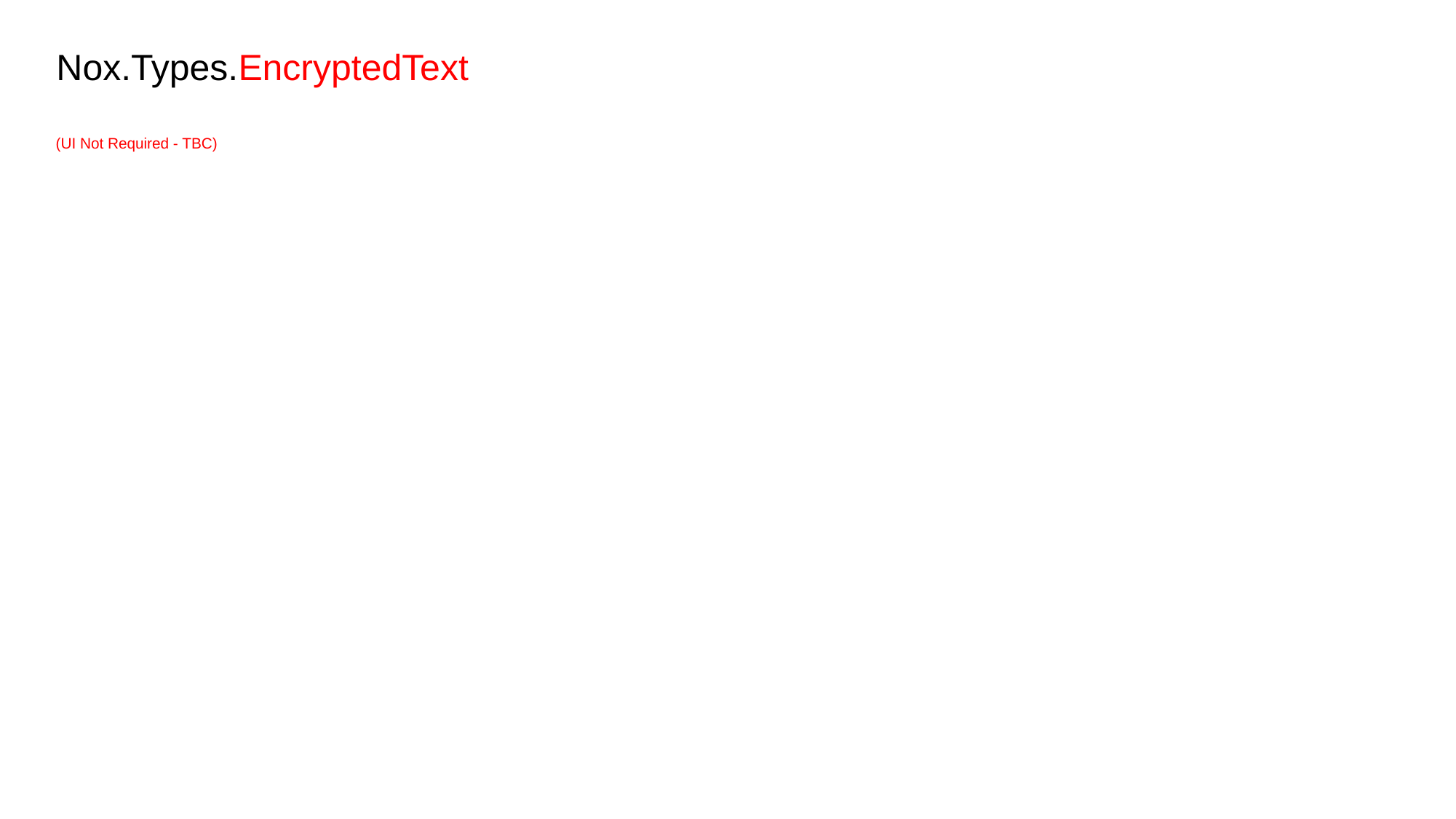

# Nox.Types.EncryptedText
(UI Not Required - TBC)